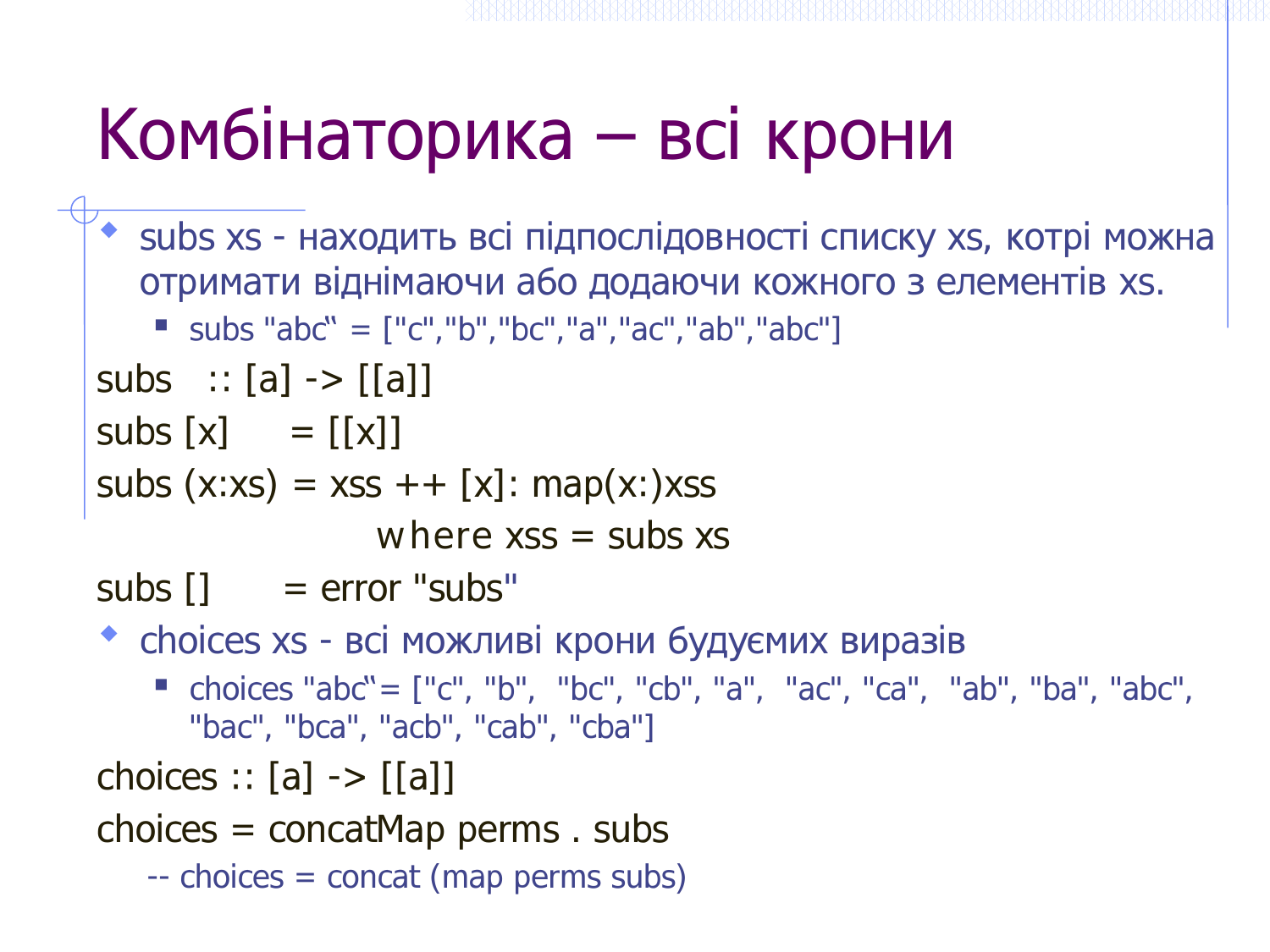

# Комбінаторика – всі крони
subs xs - находить всі підпослідовності списку xs, котрі можна отримати віднімаючи або додаючи кожного з елементів xs.
subs "abc“ = ["c","b","bc","a","ac","ab","abc"]
subs   :: [a] -> [[a]]
subs [x]     = [[x]]
subs (x:xs) = xss ++ [x]: map(x:)xss
                        where xss = subs xs
subs []      = error "subs"
choices xs - всі можливі крони будуємих виразів
choices "abc“= ["c", "b",  "bc", "cb", "a",  "ac", "ca",  "ab", "ba", "abc", "bac", "bca", "acb", "cab", "cba"]
choices :: [a] -> [[a]]
choices = concatMap perms . subs
-- choices = concat (map perms subs)